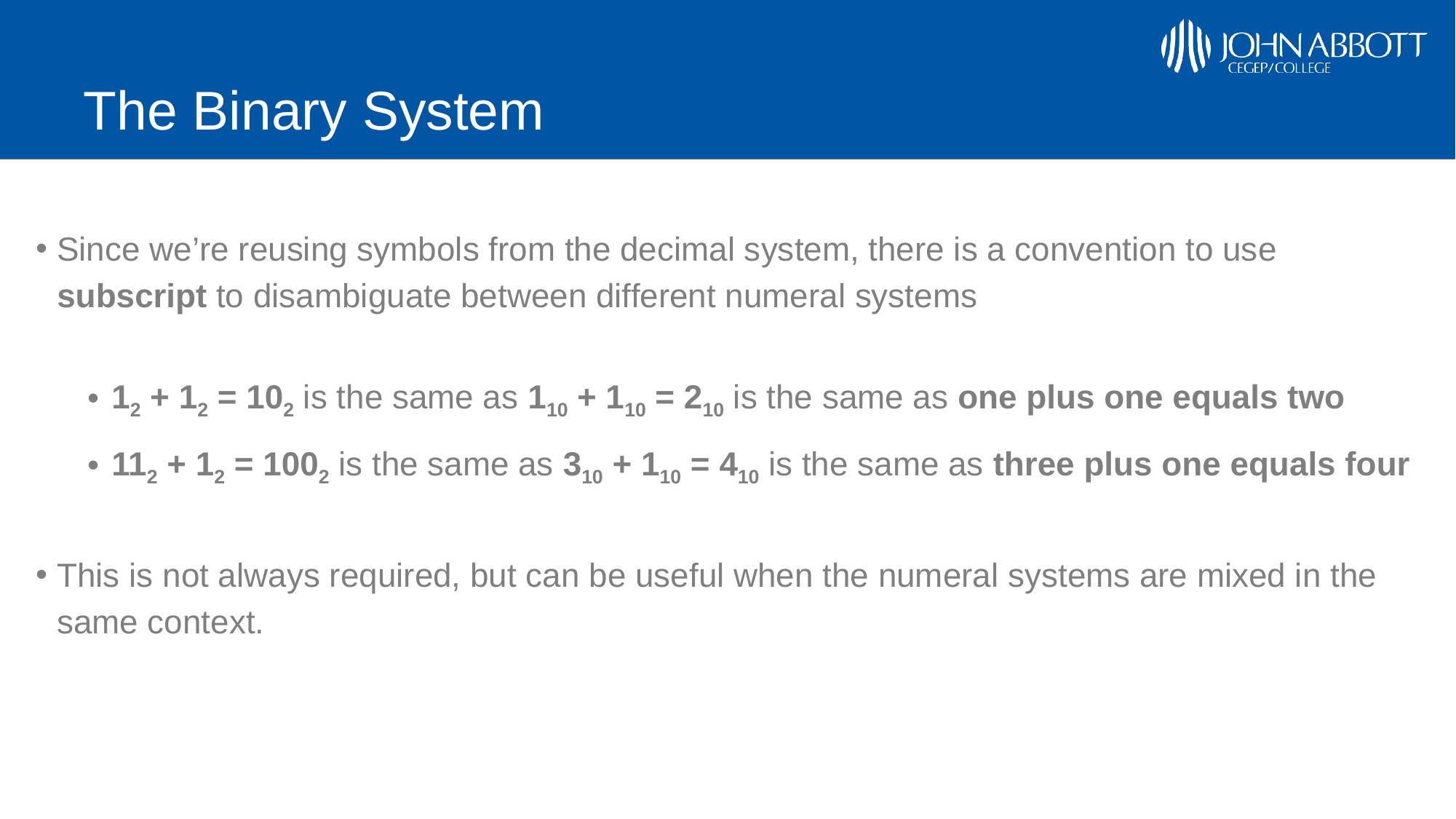

# The Binary System
Since we’re reusing symbols from the decimal system, there is a convention to use subscript to disambiguate between different numeral systems
12 + 12 = 102 is the same as 110 + 110 = 210 is the same as one plus one equals two
112 + 12 = 1002 is the same as 310 + 110 = 410 is the same as three plus one equals four
This is not always required, but can be useful when the numeral systems are mixed in the same context.